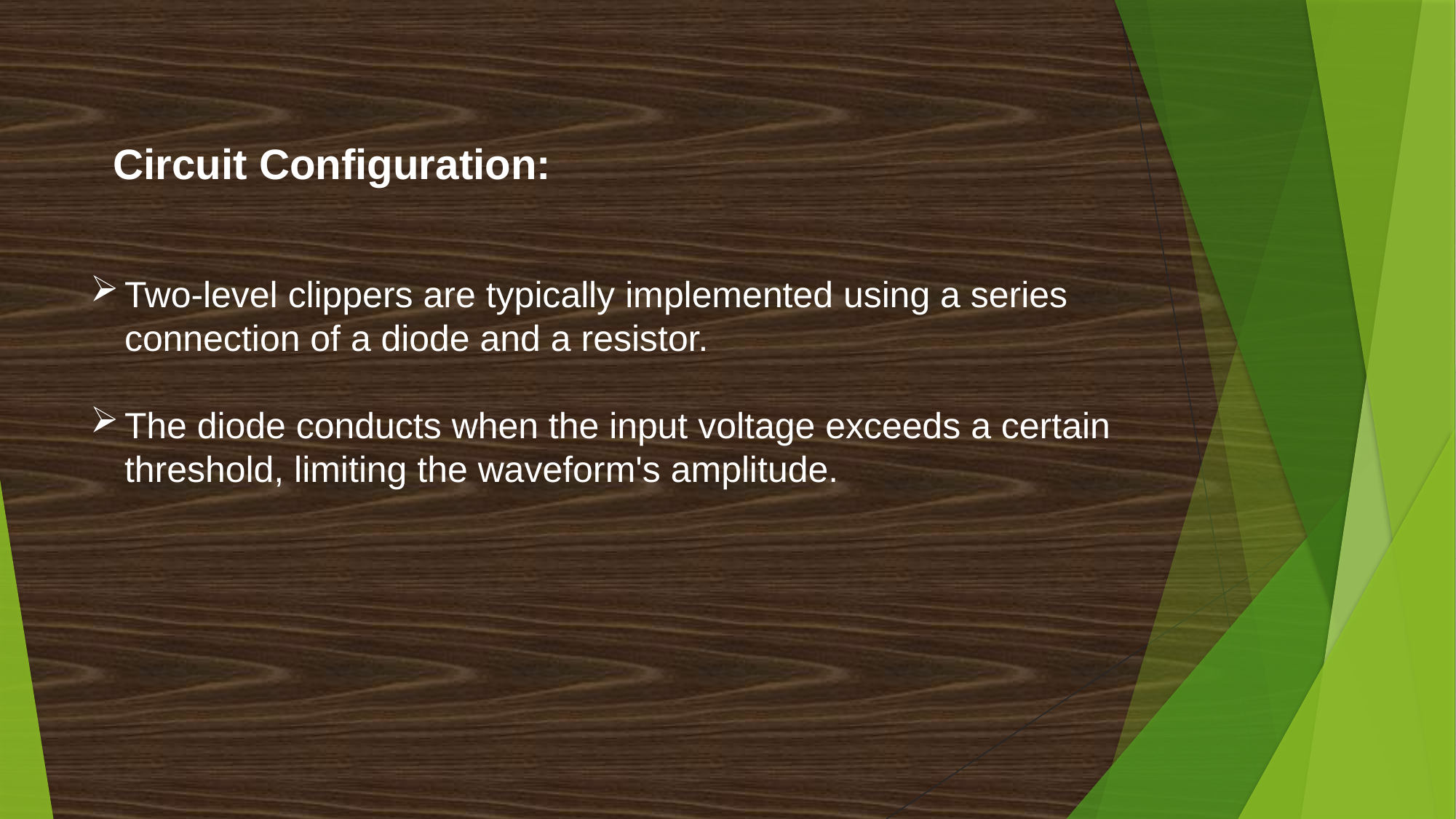

Circuit Configuration:

Two-level clippers are typically implemented using a series connection of a diode and a resistor.

The diode conducts when the input voltage exceeds a certain threshold, limiting the waveform's amplitude.